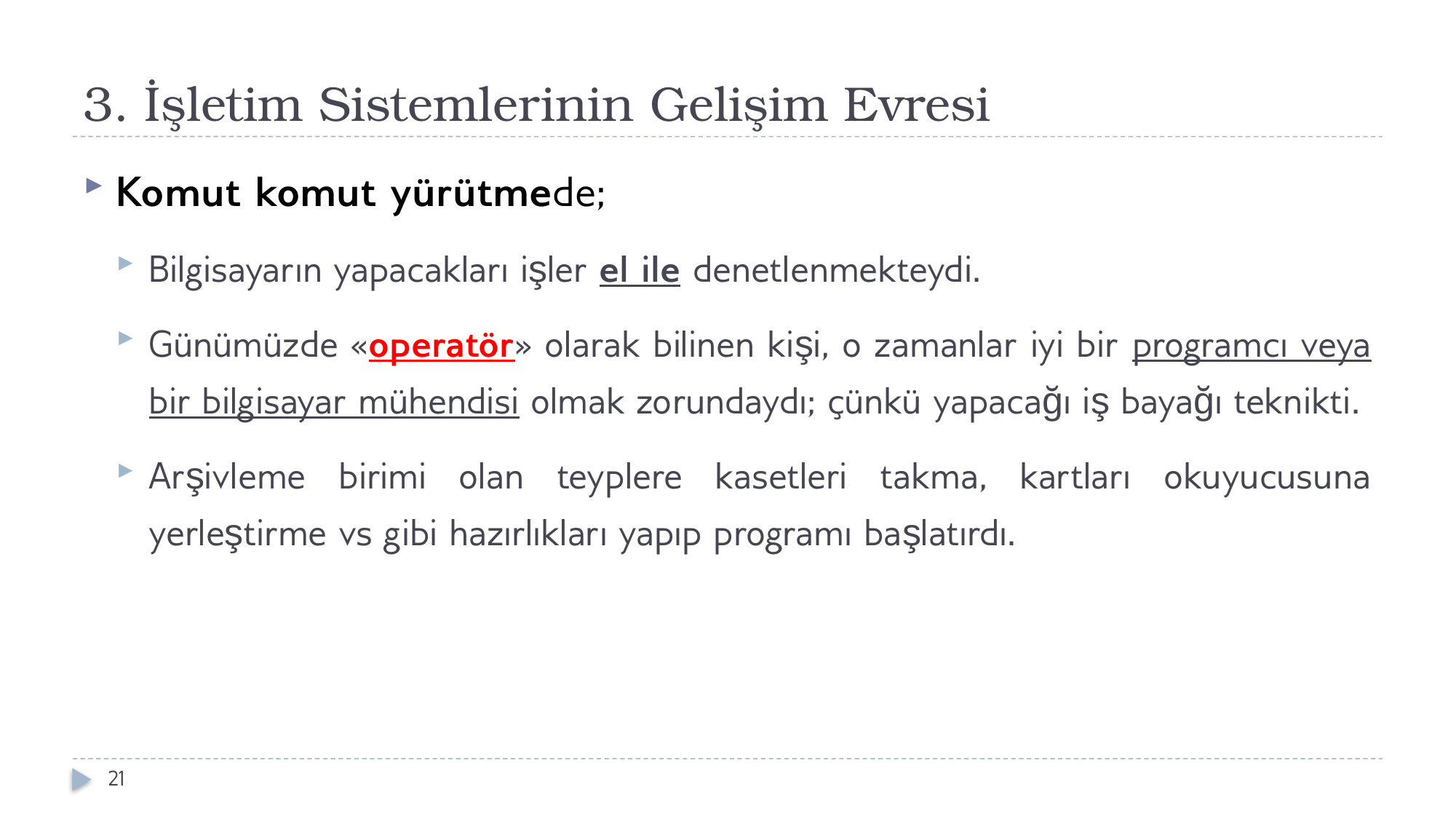

# 3. İşletim Sistemlerinin Gelişim Evresi
Komut komut yürütmede;
Bilgisayarın yapacakları işler el ile denetlenmekteydi.
Günümüzde «operatör» olarak bilinen kişi, o zamanlar iyi bir programcı veya bir bilgisayar mühendisi olmak zorundaydı; çünkü yapacağı iş bayağı teknikti.
Arşivleme birimi olan teyplere kasetleri takma, kartları okuyucusuna yerleştirme vs gibi hazırlıkları yapıp programı başlatırdı.
21